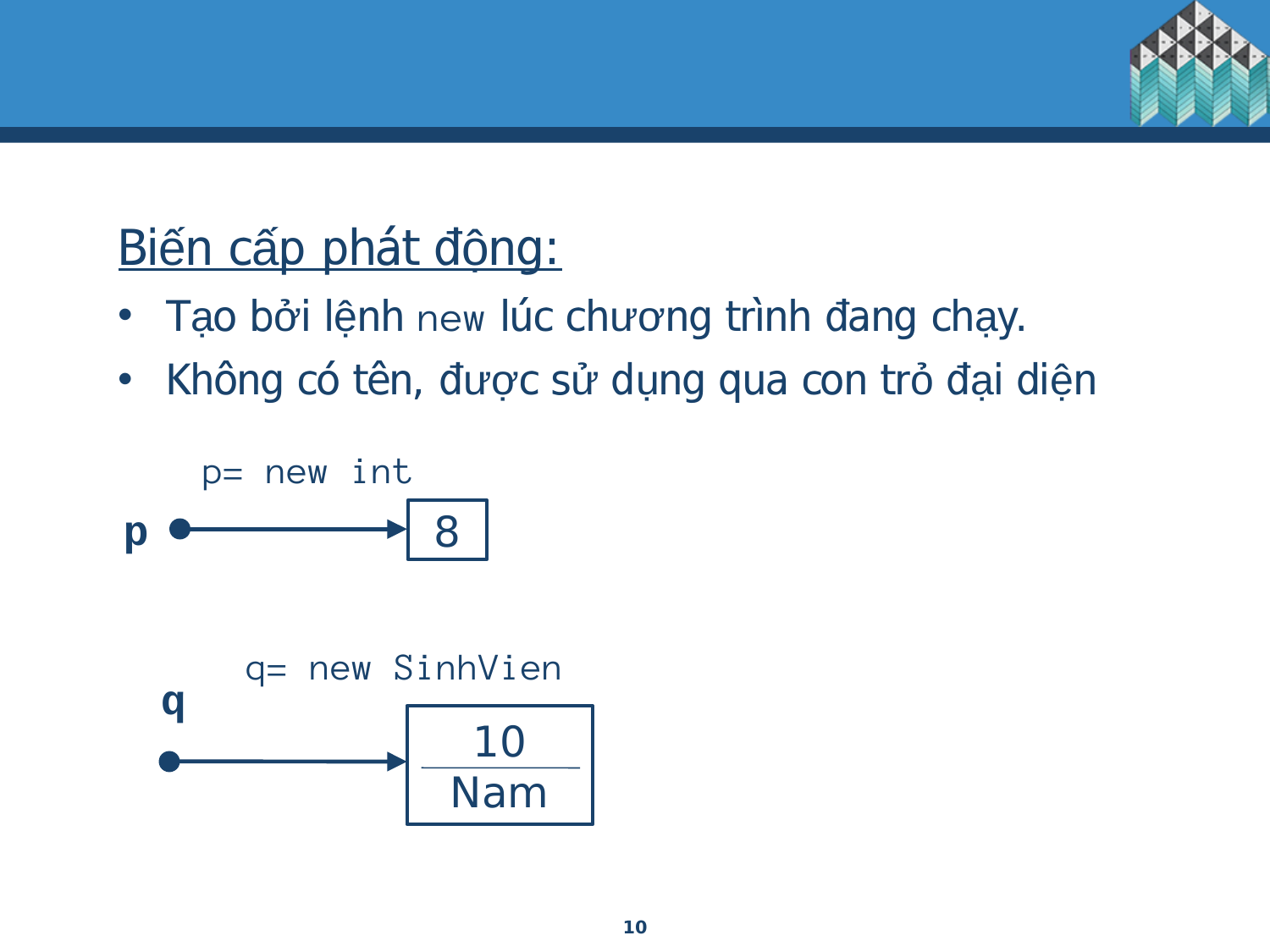

Biến cấp phát động:
Tạo bởi lệnh new lúc chương trình đang chạy.
Không có tên, được sử dụng qua con trỏ đại diện
p= new int
p
8

q= new SinhVien
q
10
Nam

10